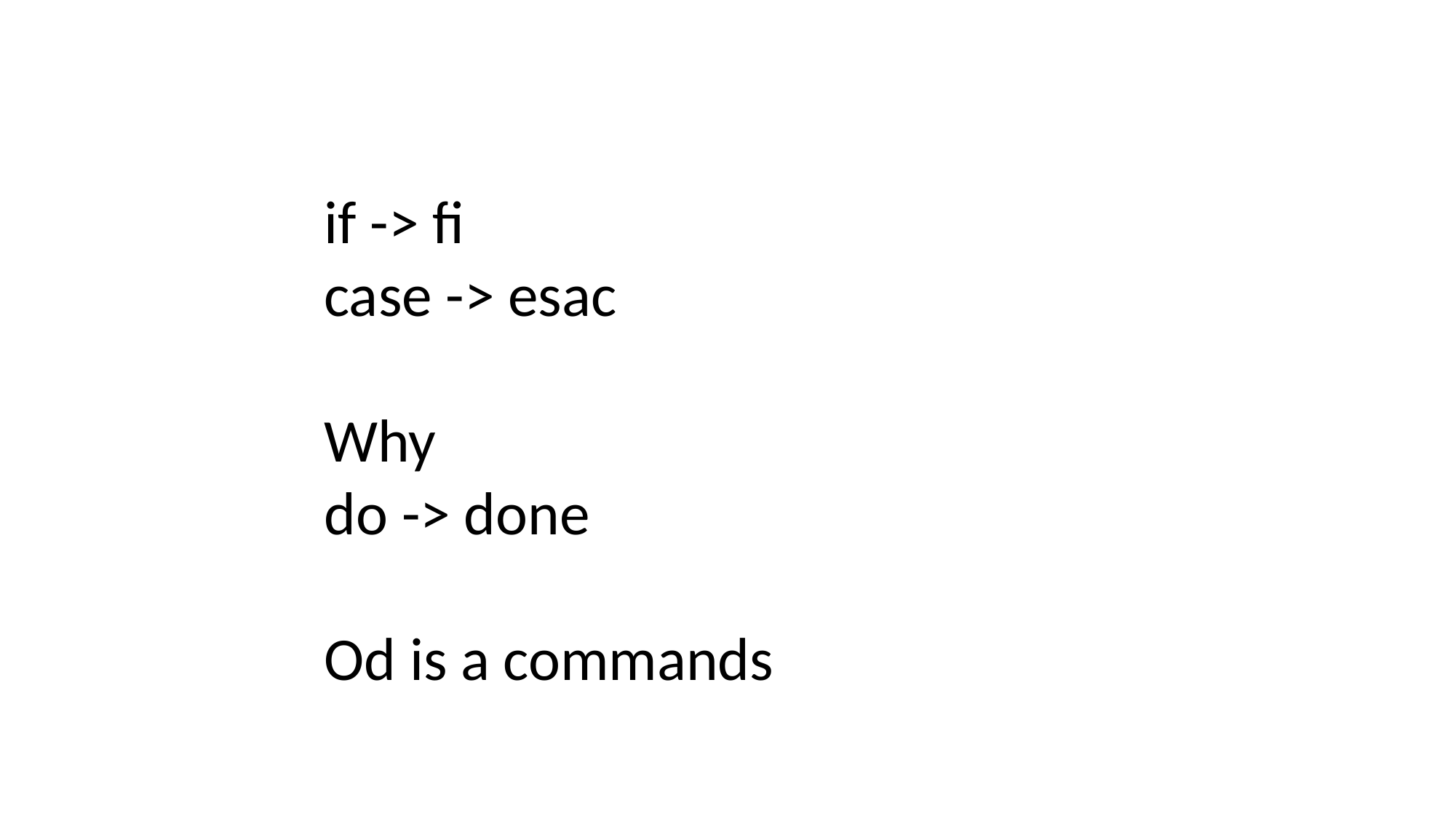

if -> fi
case -> esac

Why
do -> done

Od is a commands